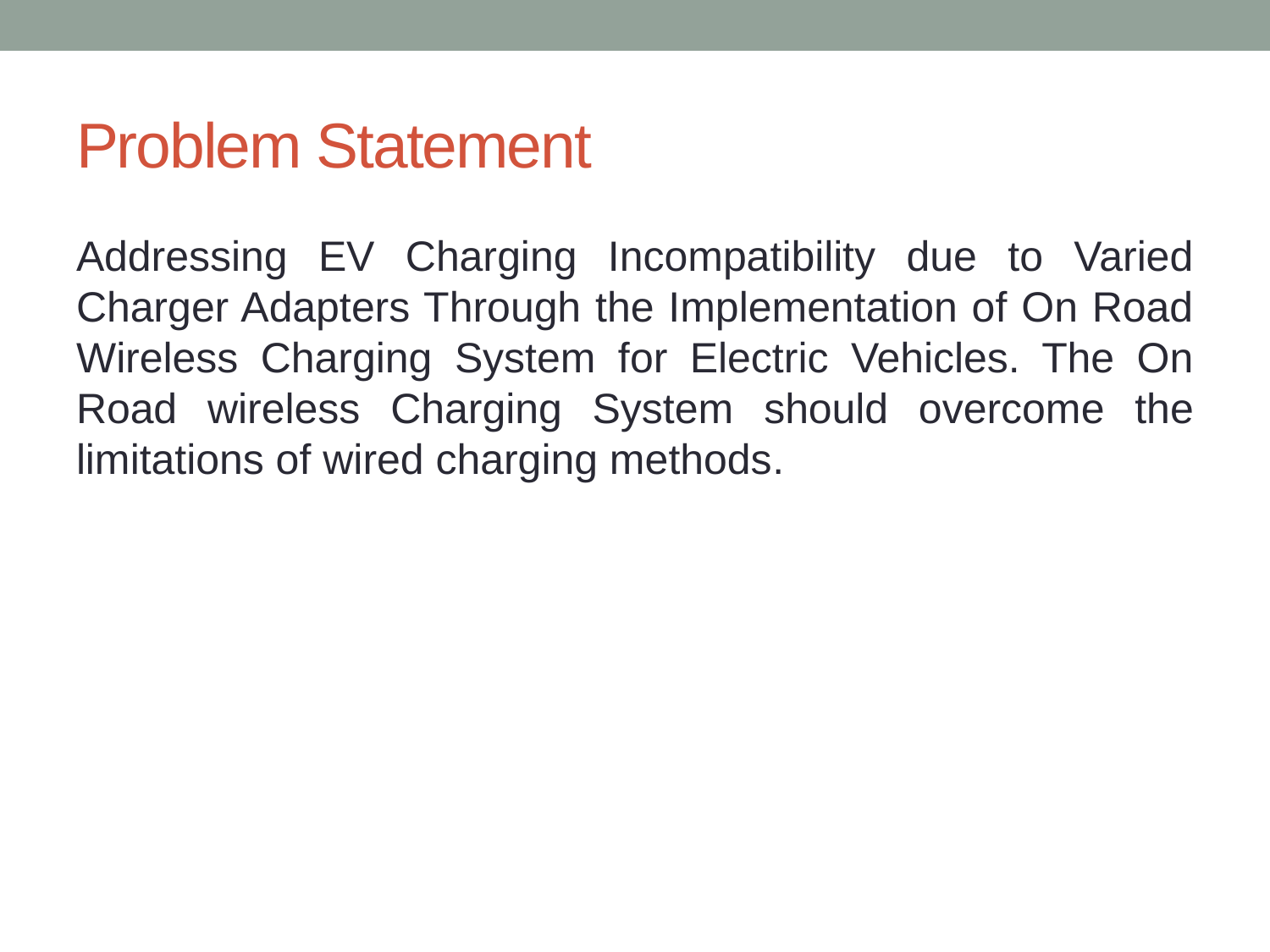

# Problem Statement
Addressing EV Charging Incompatibility due to Varied Charger Adapters Through the Implementation of On Road Wireless Charging System for Electric Vehicles. The On Road wireless Charging System should overcome the limitations of wired charging methods.